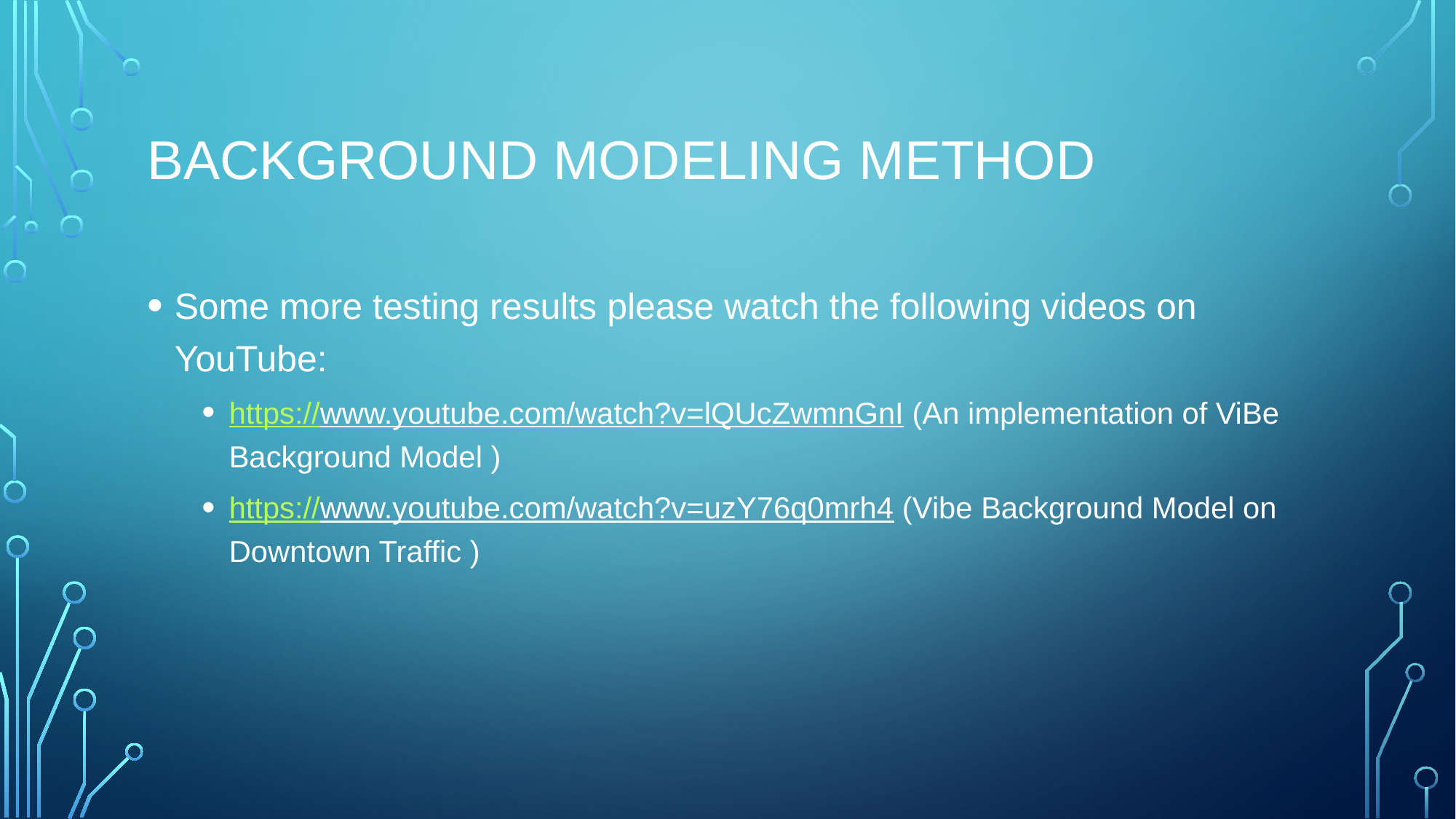

# Background Modeling method
Some more testing results please watch the following videos on YouTube:
https://www.youtube.com/watch?v=lQUcZwmnGnI (An implementation of ViBe Background Model )
https://www.youtube.com/watch?v=uzY76q0mrh4 (Vibe Background Model on Downtown Traffic )